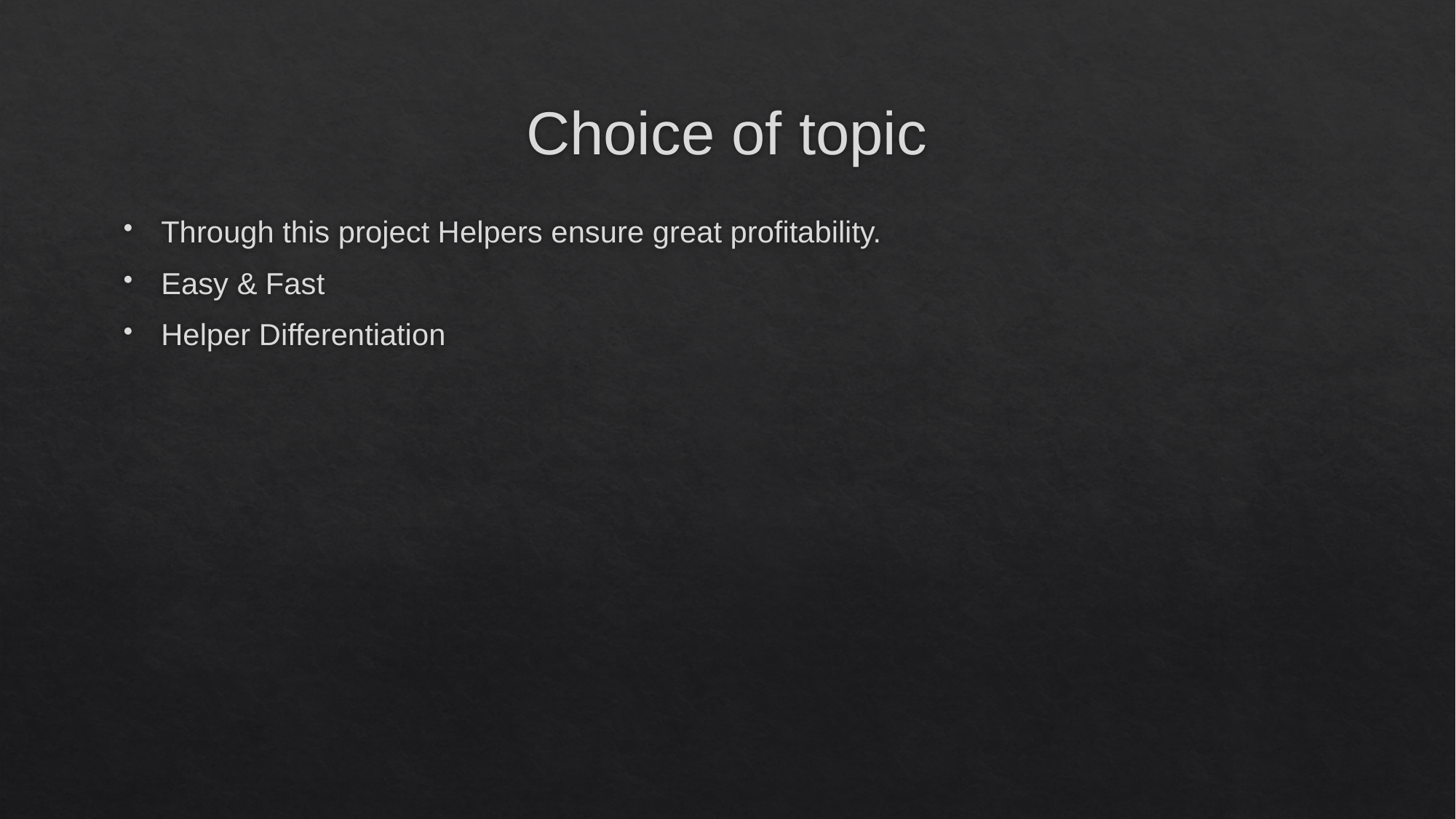

# Choice of topic
Through this project Helpers ensure great profitability.
Easy & Fast
Helper Differentiation